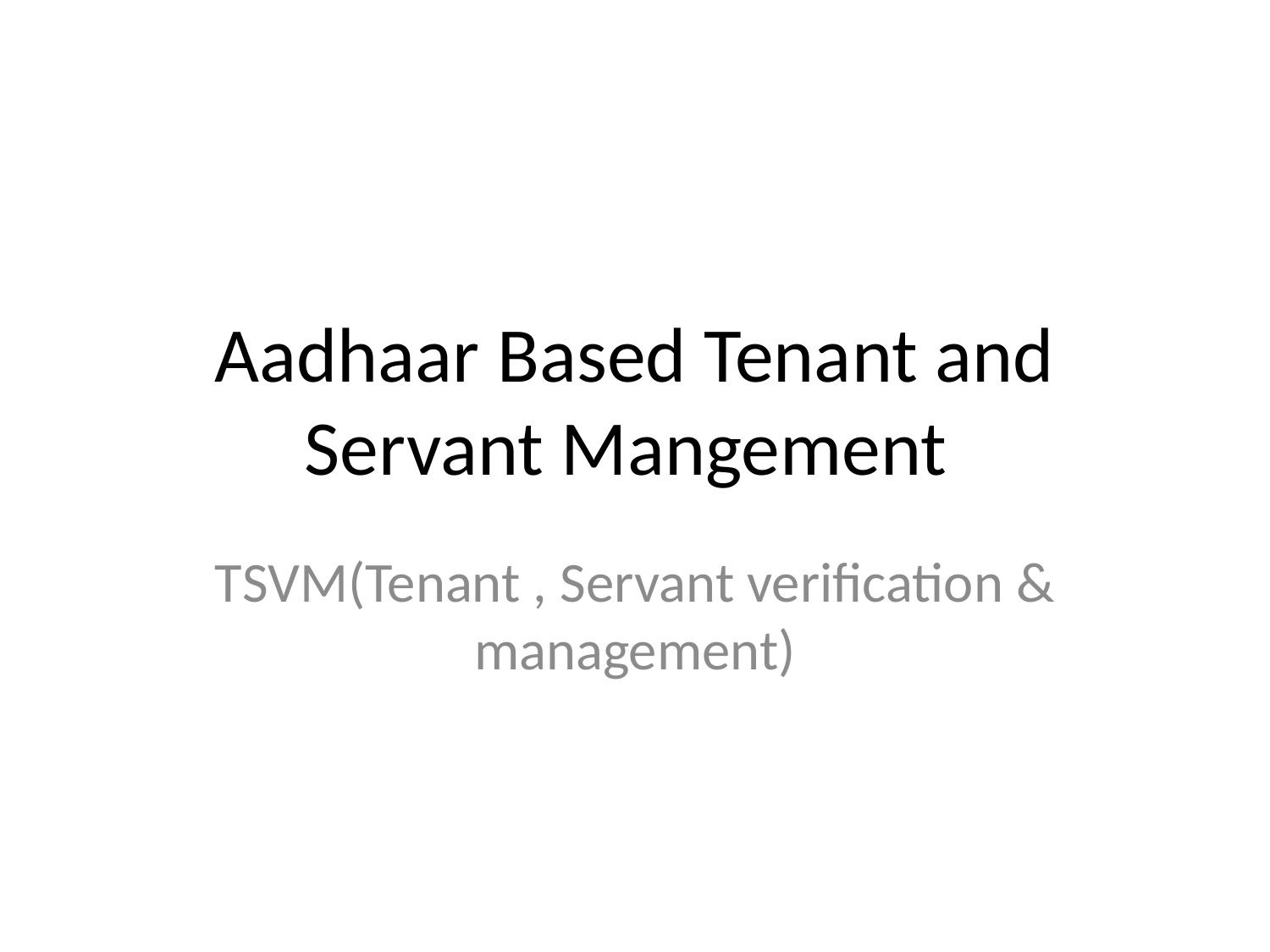

# Aadhaar Based Tenant and Servant Mangement
TSVM(Tenant , Servant verification & management)